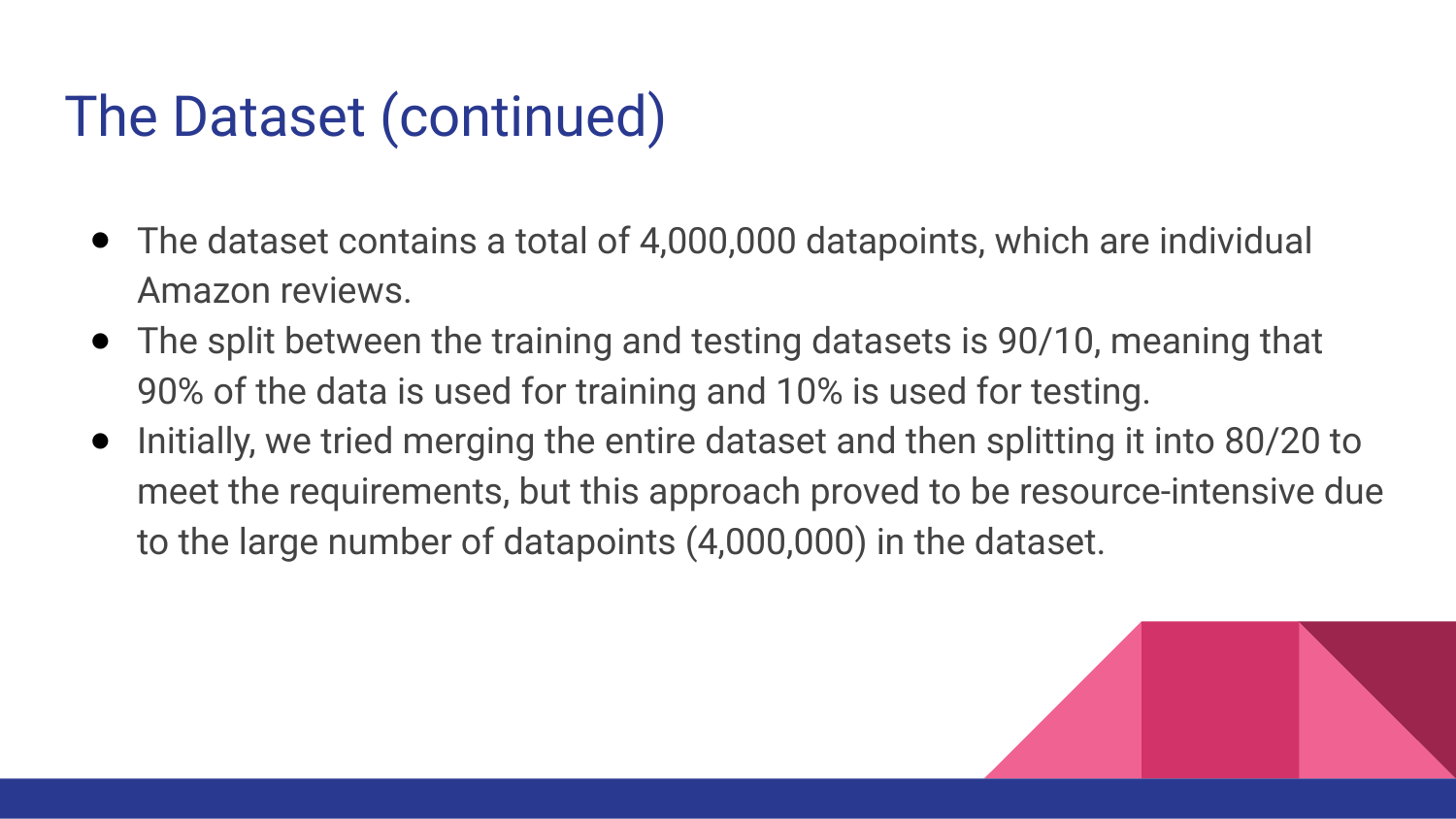

# The Dataset (continued)
The dataset contains a total of 4,000,000 datapoints, which are individual Amazon reviews.
The split between the training and testing datasets is 90/10, meaning that 90% of the data is used for training and 10% is used for testing.
Initially, we tried merging the entire dataset and then splitting it into 80/20 to meet the requirements, but this approach proved to be resource-intensive due to the large number of datapoints (4,000,000) in the dataset.